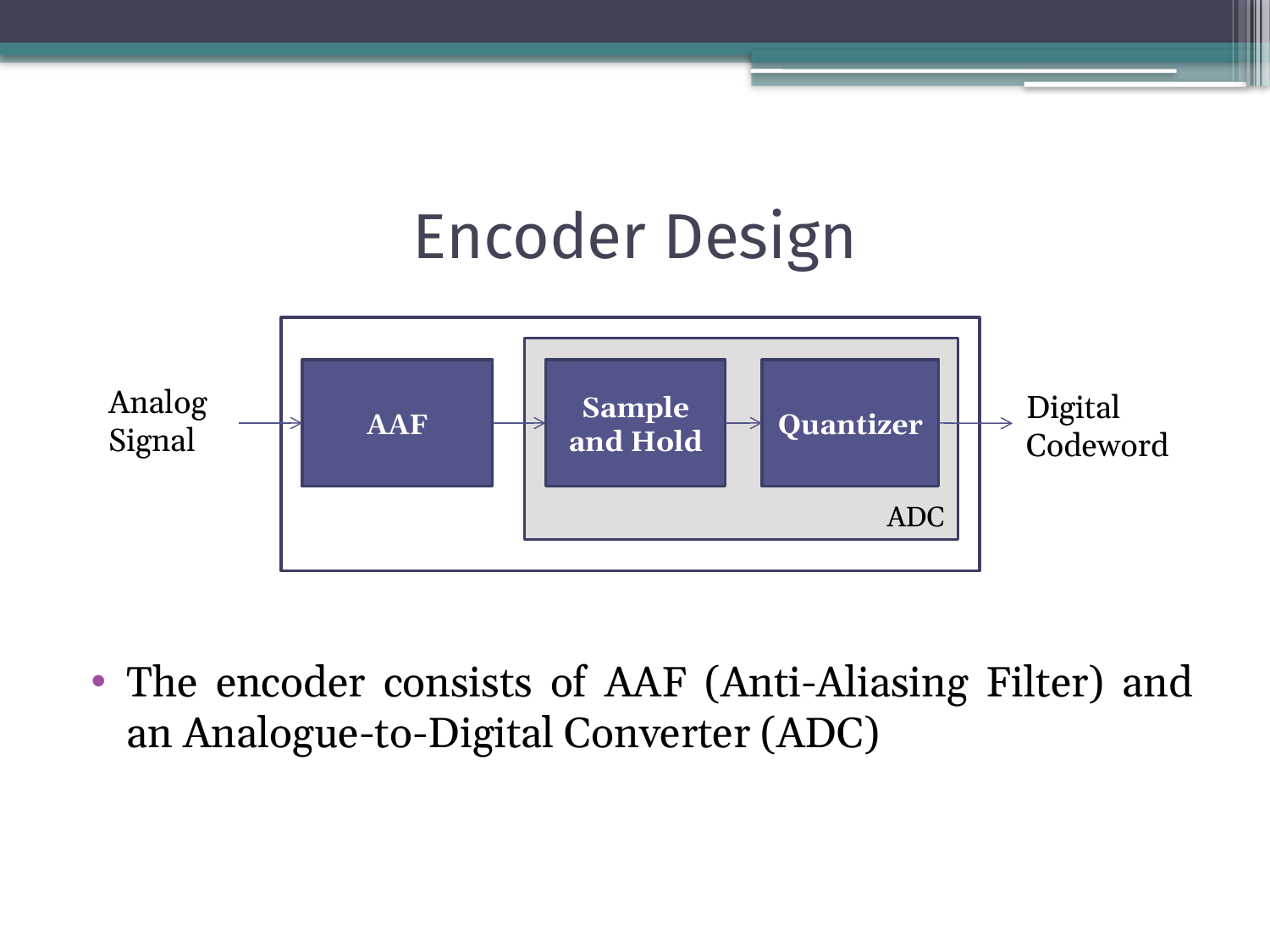

# Encoder Design

The encoder consists of AAF (Anti-Aliasing Filter) and an Analogue-to-Digital Converter (ADC)

AAF
Sample and Hold
Quantizer
Analog
Signal
Digital
Codeword
ADC